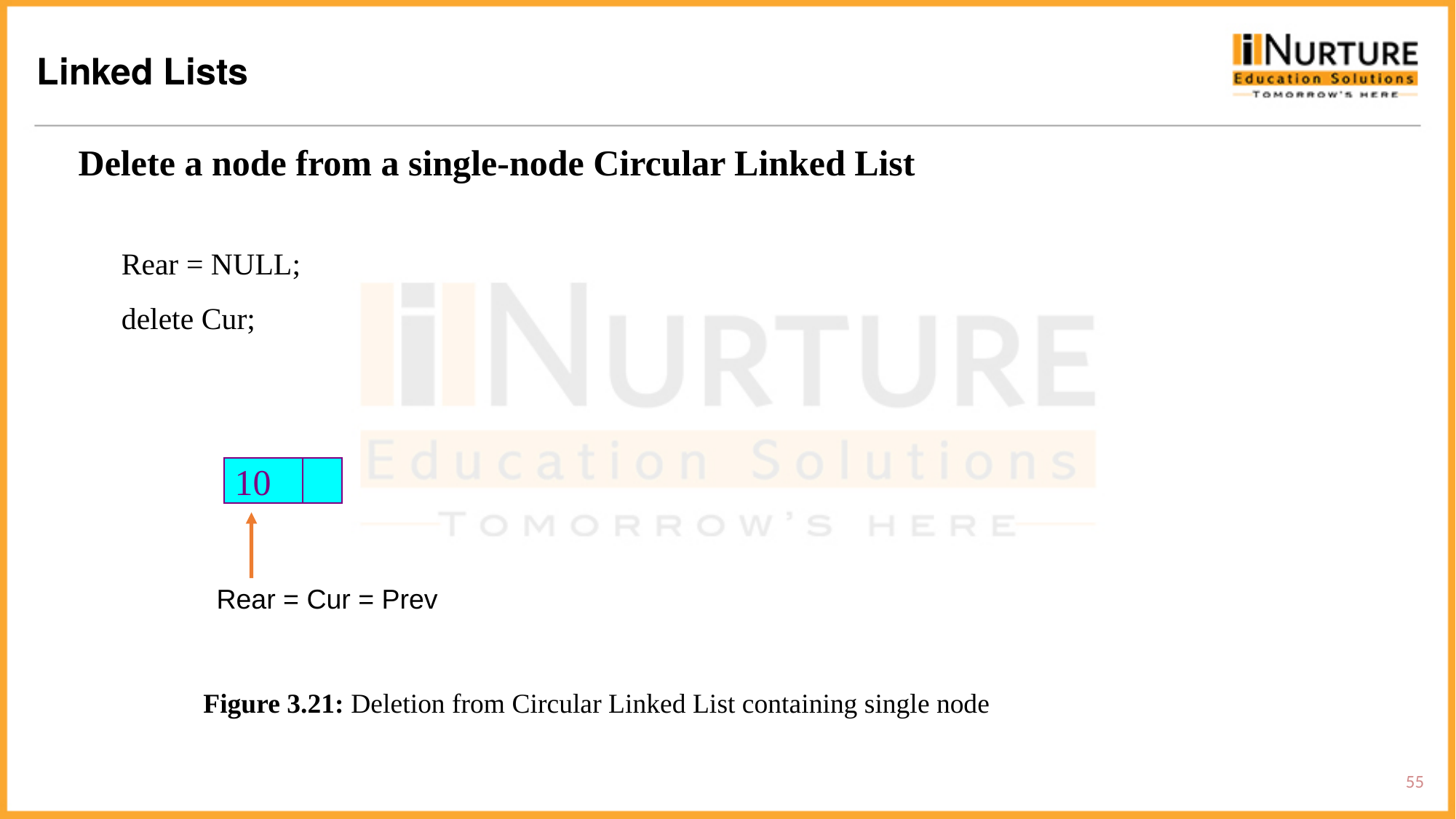

Linked Lists
Delete a node from a single-node Circular Linked List

Rear = NULL;
delete Cur;

10

Rear = Cur = Prev
Figure 3.21: Deletion from Circular Linked List containing single node
55